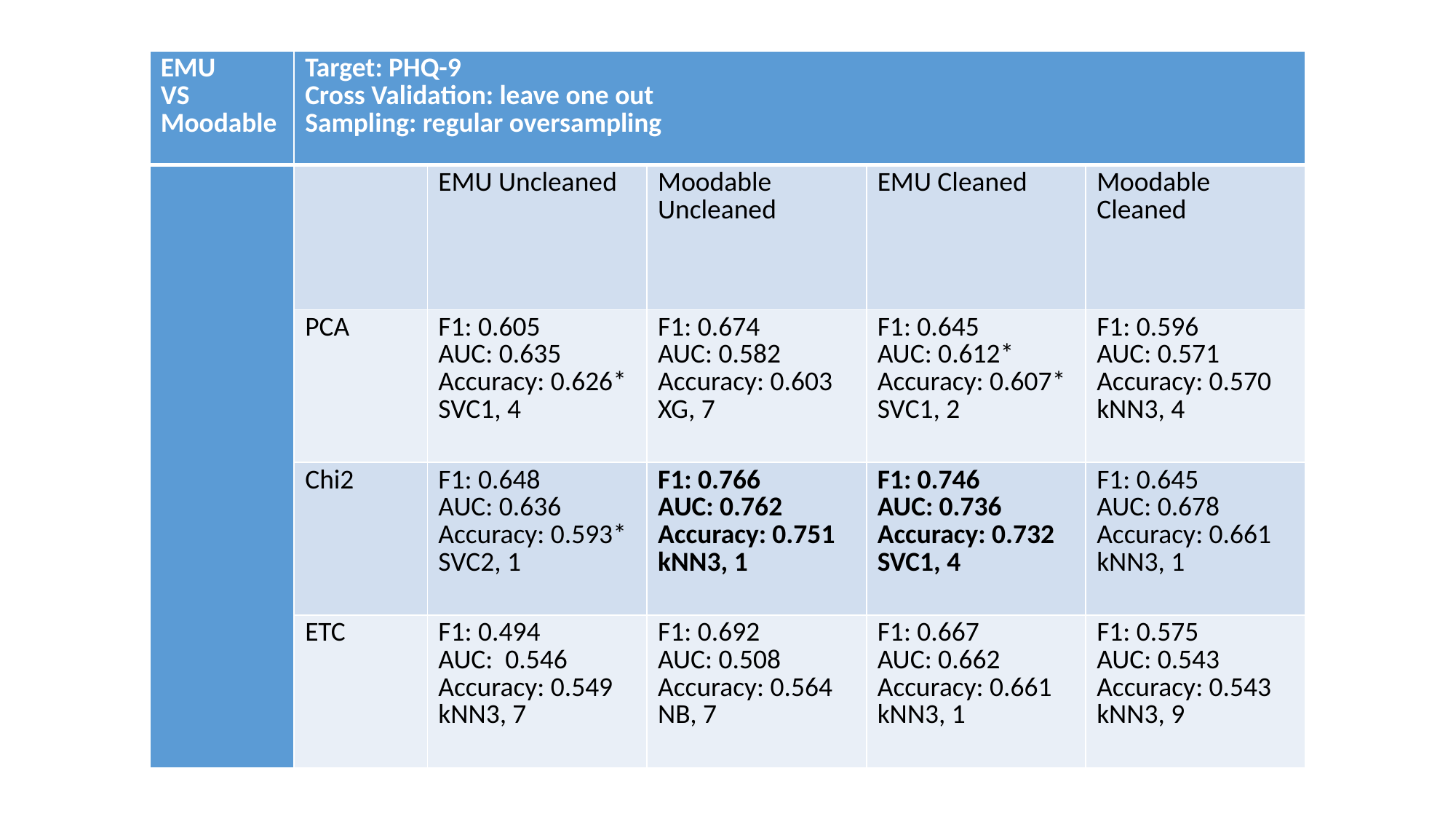

| EMU VS Moodable | Target: PHQ-9 Cross Validation: leave one out Sampling: regular oversampling |  |  |  |  |
| --- | --- | --- | --- | --- | --- |
|  |  | EMU Uncleaned | Moodable Uncleaned | EMU Cleaned | Moodable Cleaned |
|  | PCA | F1: 0.605 AUC: 0.635 Accuracy: 0.626\* SVC1, 4 | F1: 0.674 AUC: 0.582 Accuracy: 0.603 XG, 7 | F1: 0.645 AUC: 0.612\* Accuracy: 0.607\* SVC1, 2 | F1: 0.596 AUC: 0.571 Accuracy: 0.570 kNN3, 4 |
|  | Chi2 | F1: 0.648 AUC: 0.636 Accuracy: 0.593\* SVC2, 1 | F1: 0.766 AUC: 0.762 Accuracy: 0.751 kNN3, 1 | F1: 0.746 AUC: 0.736 Accuracy: 0.732 SVC1, 4 | F1: 0.645 AUC: 0.678 Accuracy: 0.661 kNN3, 1 |
|  | ETC | F1: 0.494 AUC: 0.546 Accuracy: 0.549 kNN3, 7 | F1: 0.692 AUC: 0.508 Accuracy: 0.564 NB, 7 | F1: 0.667 AUC: 0.662 Accuracy: 0.661 kNN3, 1 | F1: 0.575 AUC: 0.543 Accuracy: 0.543 kNN3, 9 |